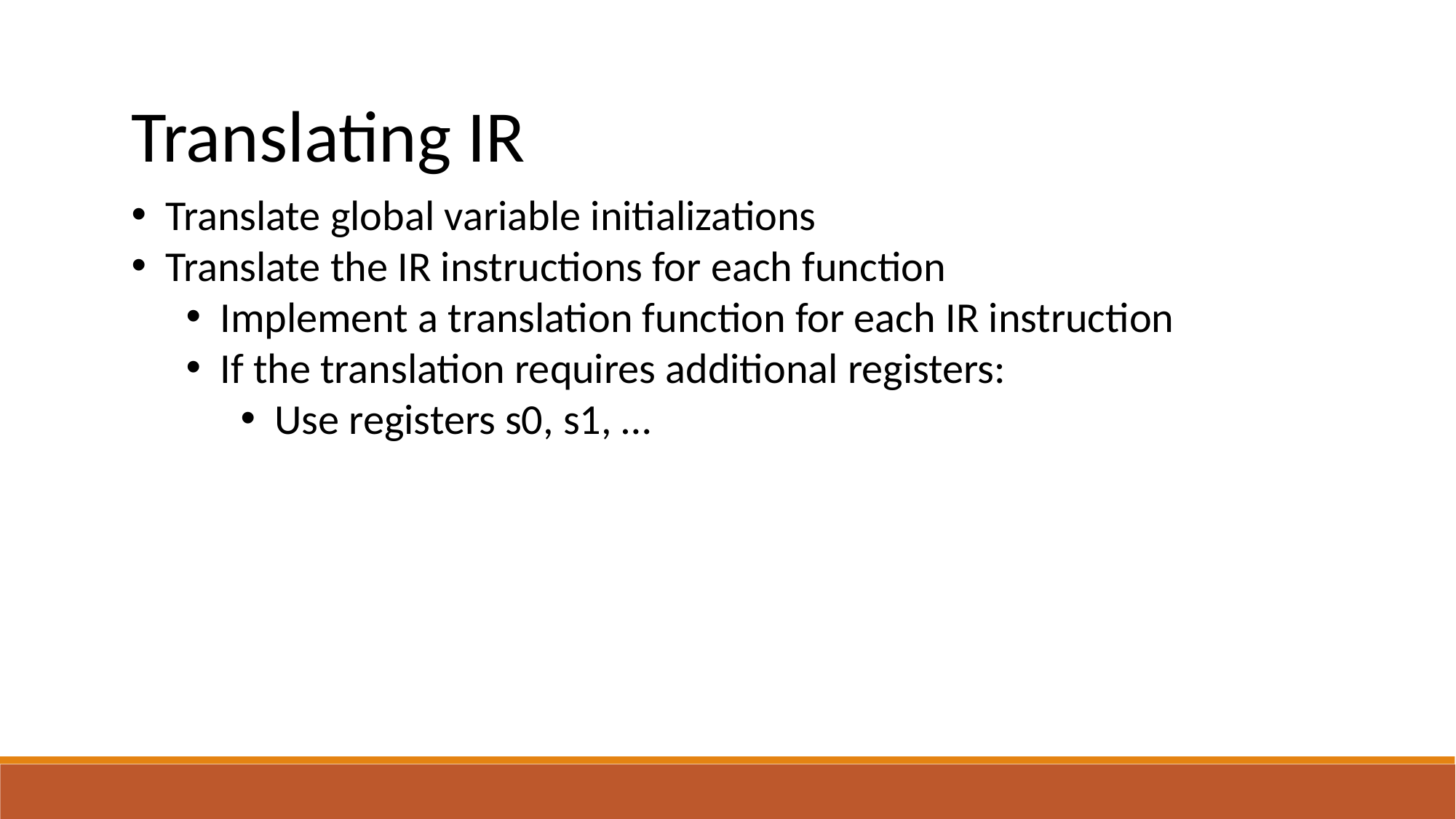

Translating IR
Translate global variable initializations
Translate the IR instructions for each function
Implement a translation function for each IR instruction
If the translation requires additional registers:
Use registers s0, s1, …